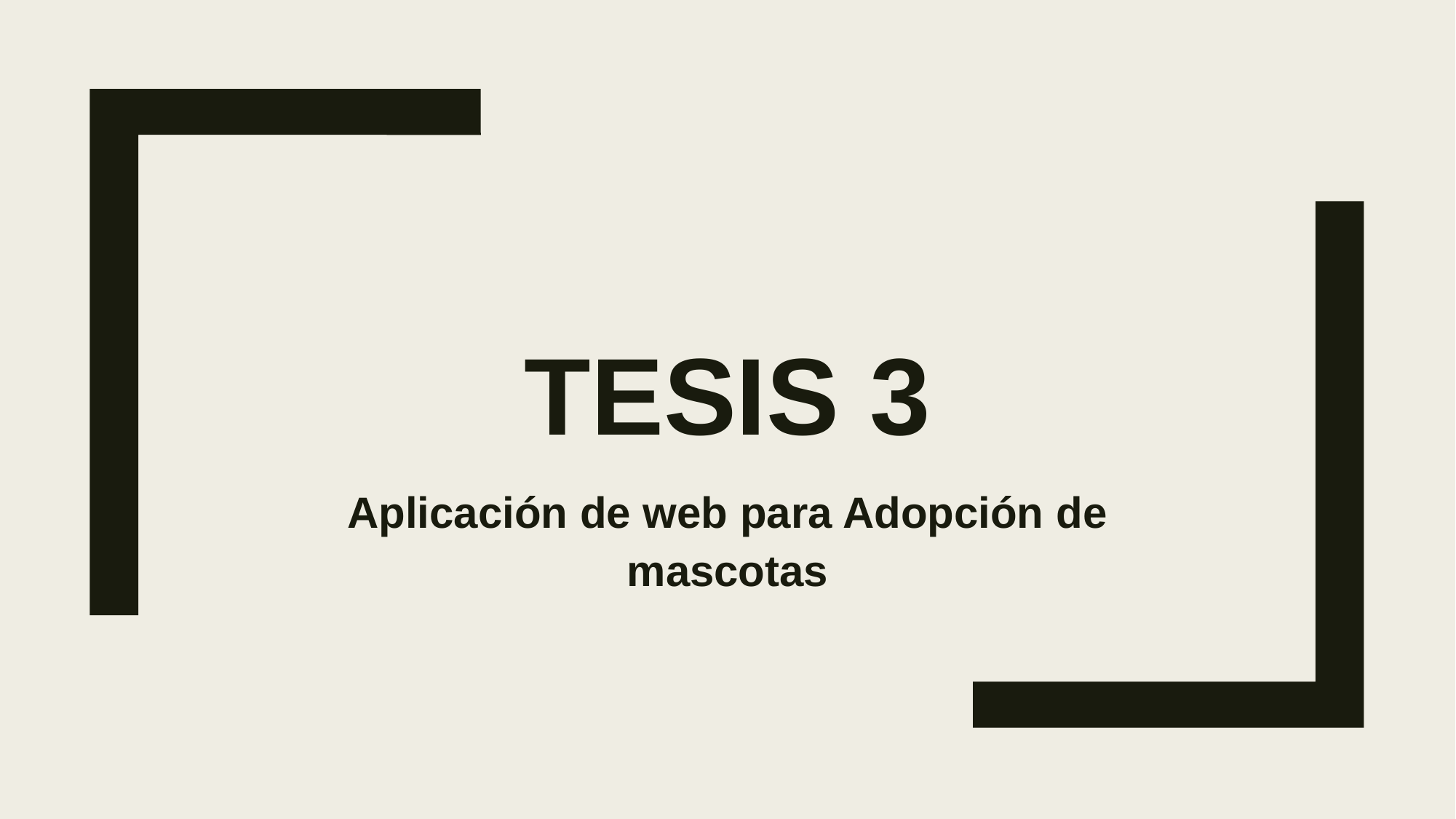

# TESIS 3
Aplicación de web para Adopción de mascotas